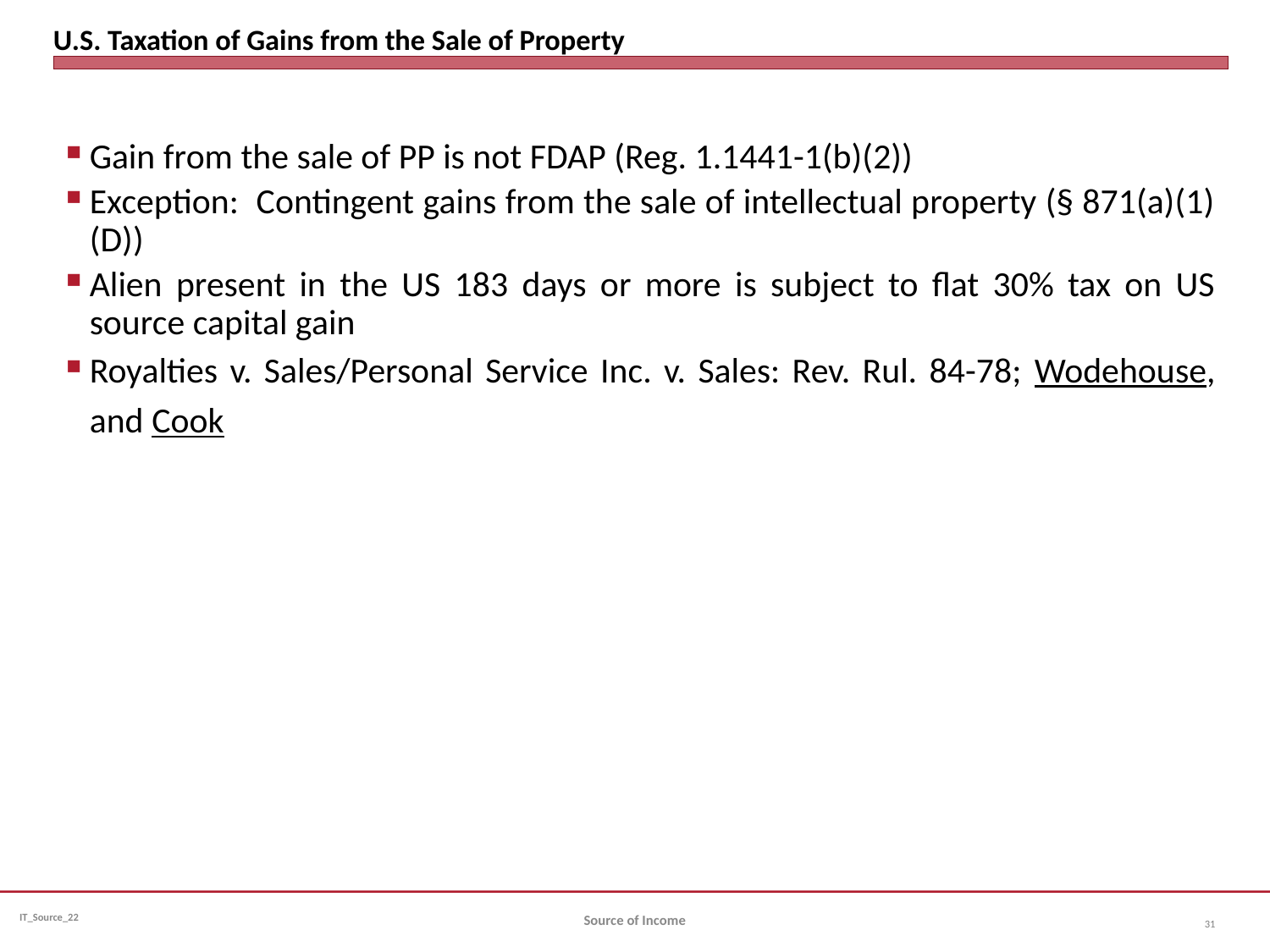

# U.S. Taxation of Gains from the Sale of Property

Gain from the sale of PP is not FDAP (Reg. 1.1441-1(b)(2))
Exception:  Contingent gains from the sale of intellectual property (§ 871(a)(1)(D))
Alien present in the US 183 days or more is subject to flat 30% tax on US source capital gain
Royalties v. Sales/Personal Service Inc. v. Sales: Rev. Rul. 84-78; Wodehouse, and Cook
Source of Income
31